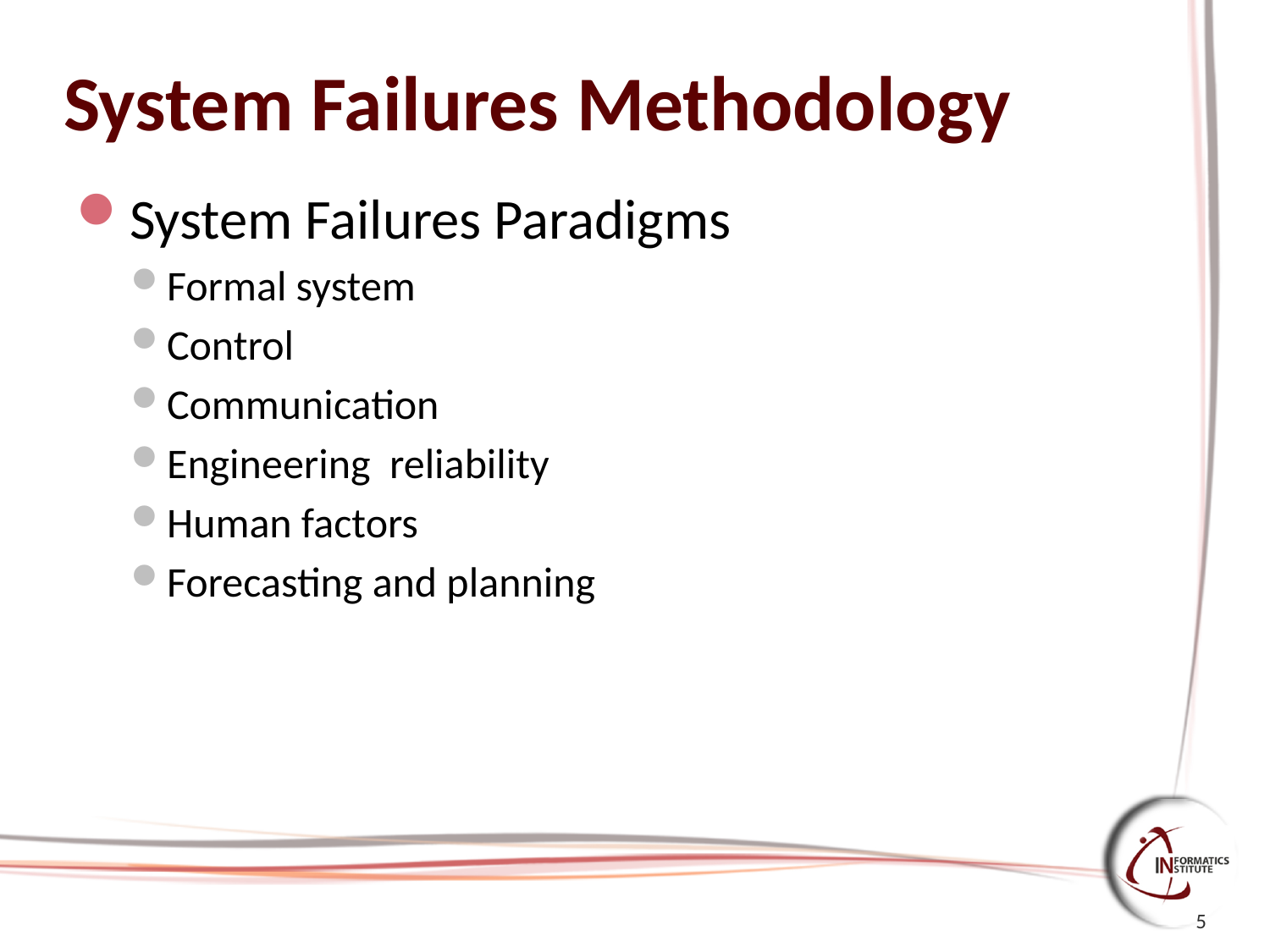

# System Failures Methodology
System Failures Paradigms
Formal system
Control
Communication
Engineering  reliability
Human factors
Forecasting and planning

5